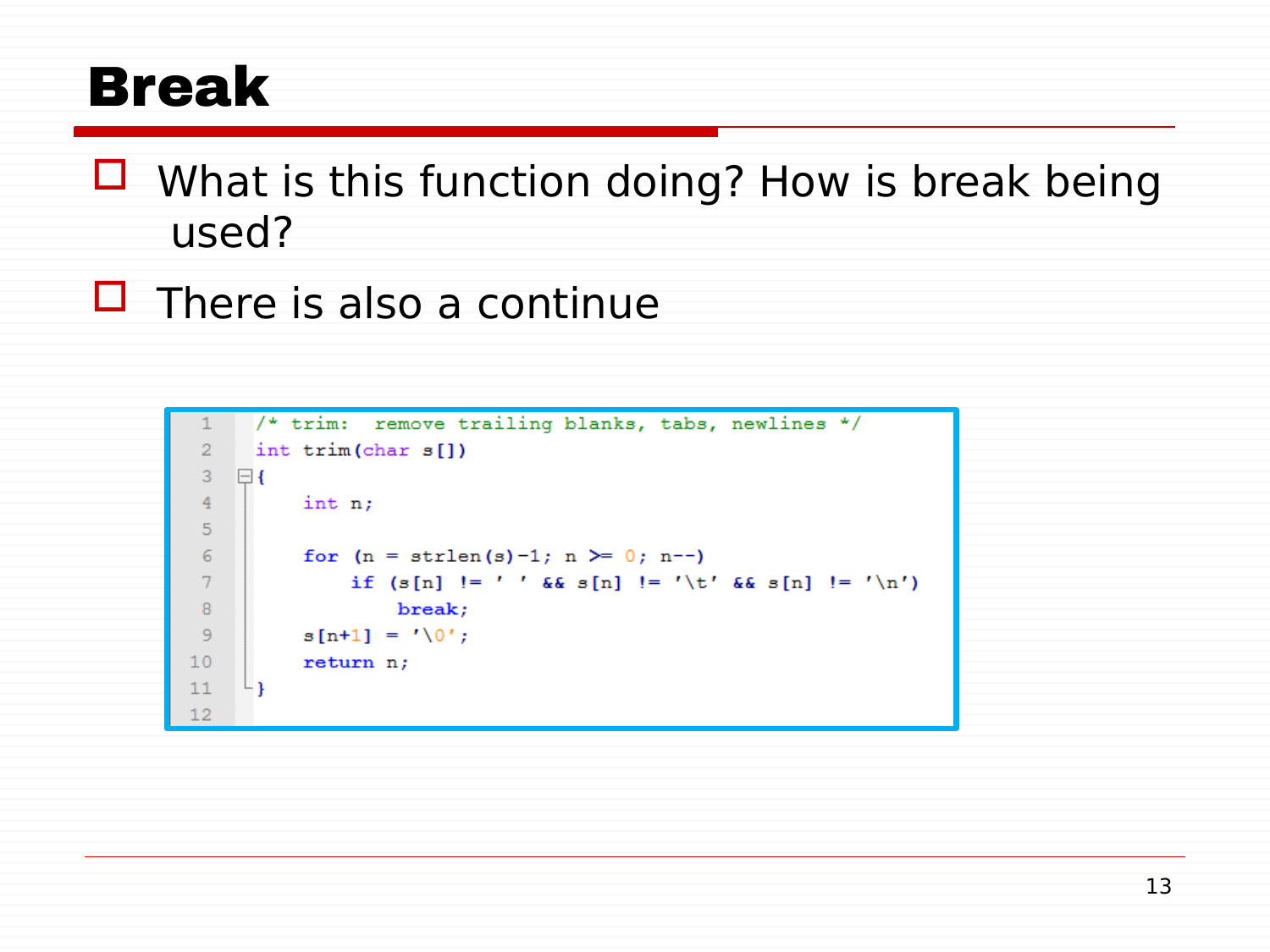

# Break

What is this function doing? How is break being  used?
There is also a continue

13